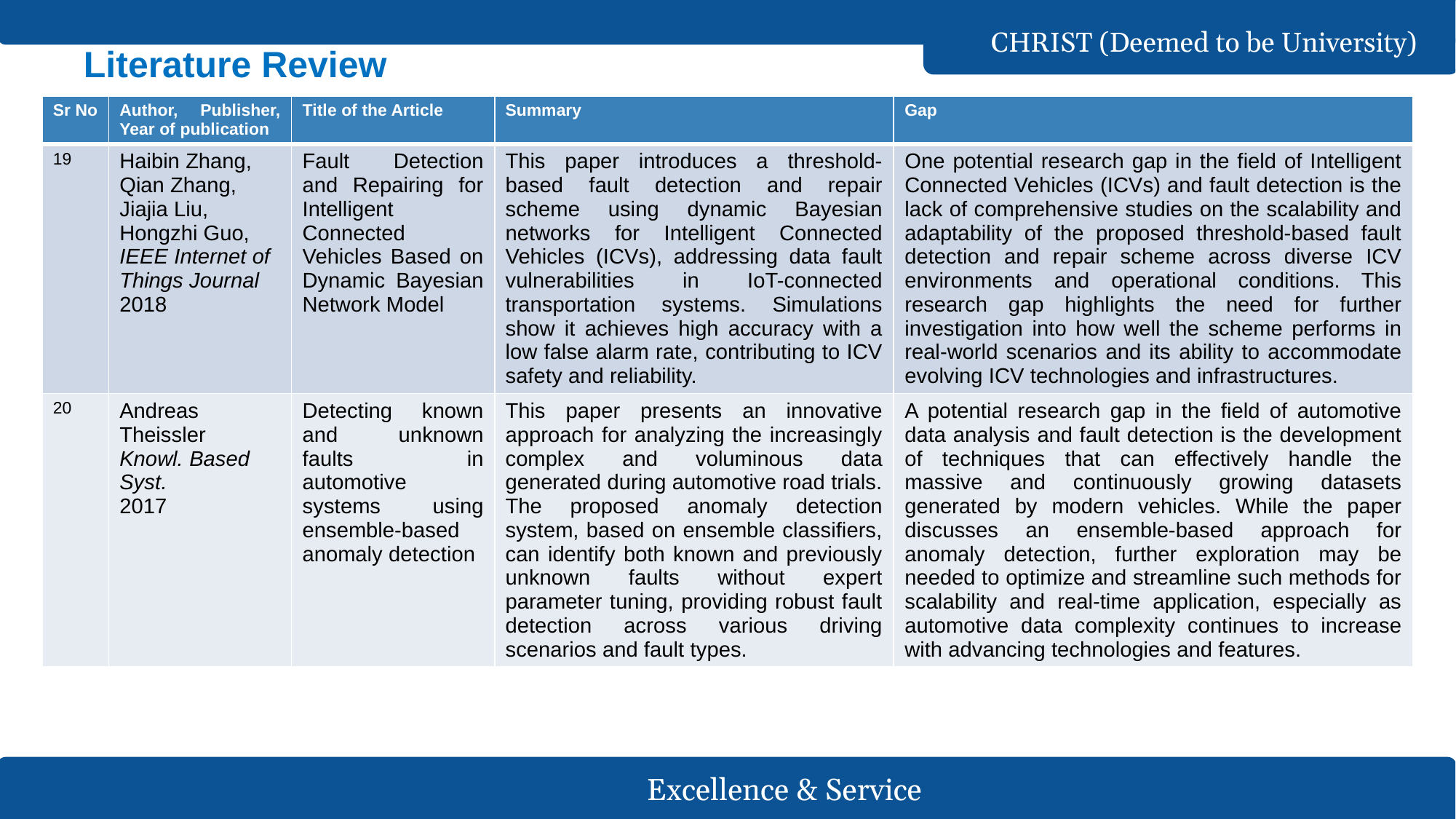

# Literature Review
| Sr No | Author, Publisher, Year of publication | Title of the Article | Summary | Gap |
| --- | --- | --- | --- | --- |
| 19 | Haibin Zhang, Qian Zhang, Jiajia Liu, Hongzhi Guo, IEEE Internet of Things Journal 2018 | Fault Detection and Repairing for Intelligent Connected Vehicles Based on Dynamic Bayesian Network Model | This paper introduces a threshold-based fault detection and repair scheme using dynamic Bayesian networks for Intelligent Connected Vehicles (ICVs), addressing data fault vulnerabilities in IoT-connected transportation systems. Simulations show it achieves high accuracy with a low false alarm rate, contributing to ICV safety and reliability. | One potential research gap in the field of Intelligent Connected Vehicles (ICVs) and fault detection is the lack of comprehensive studies on the scalability and adaptability of the proposed threshold-based fault detection and repair scheme across diverse ICV environments and operational conditions. This research gap highlights the need for further investigation into how well the scheme performs in real-world scenarios and its ability to accommodate evolving ICV technologies and infrastructures. |
| 20 | Andreas Theissler Knowl. Based Syst. 2017 | Detecting known and unknown faults in automotive systems using ensemble-based anomaly detection | This paper presents an innovative approach for analyzing the increasingly complex and voluminous data generated during automotive road trials. The proposed anomaly detection system, based on ensemble classifiers, can identify both known and previously unknown faults without expert parameter tuning, providing robust fault detection across various driving scenarios and fault types. | A potential research gap in the field of automotive data analysis and fault detection is the development of techniques that can effectively handle the massive and continuously growing datasets generated by modern vehicles. While the paper discusses an ensemble-based approach for anomaly detection, further exploration may be needed to optimize and streamline such methods for scalability and real-time application, especially as automotive data complexity continues to increase with advancing technologies and features. |